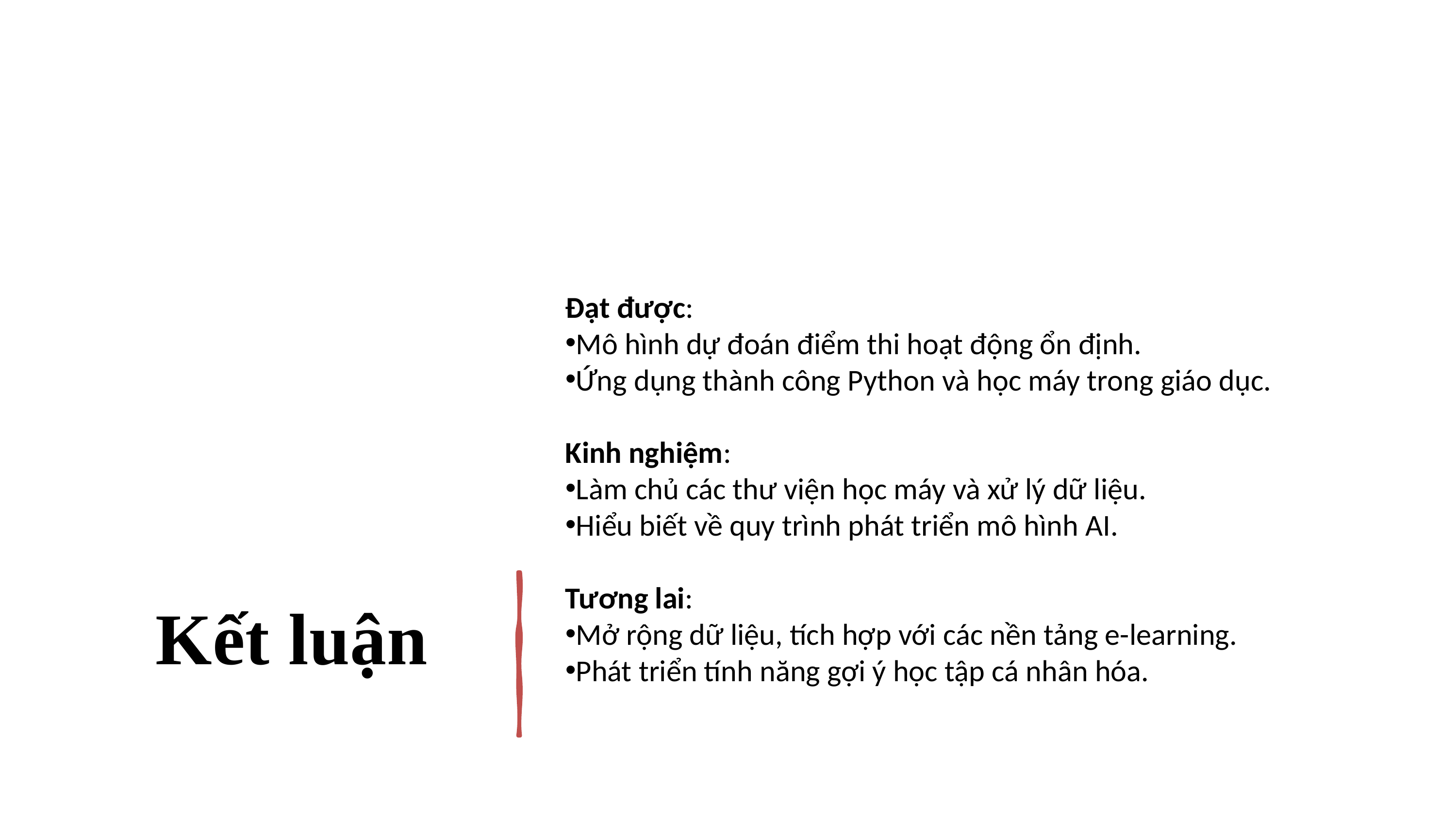

Đạt được:
Mô hình dự đoán điểm thi hoạt động ổn định.
Ứng dụng thành công Python và học máy trong giáo dục.
Kinh nghiệm:
Làm chủ các thư viện học máy và xử lý dữ liệu.
Hiểu biết về quy trình phát triển mô hình AI.
Tương lai:
Mở rộng dữ liệu, tích hợp với các nền tảng e-learning.
Phát triển tính năng gợi ý học tập cá nhân hóa.

Kết luận